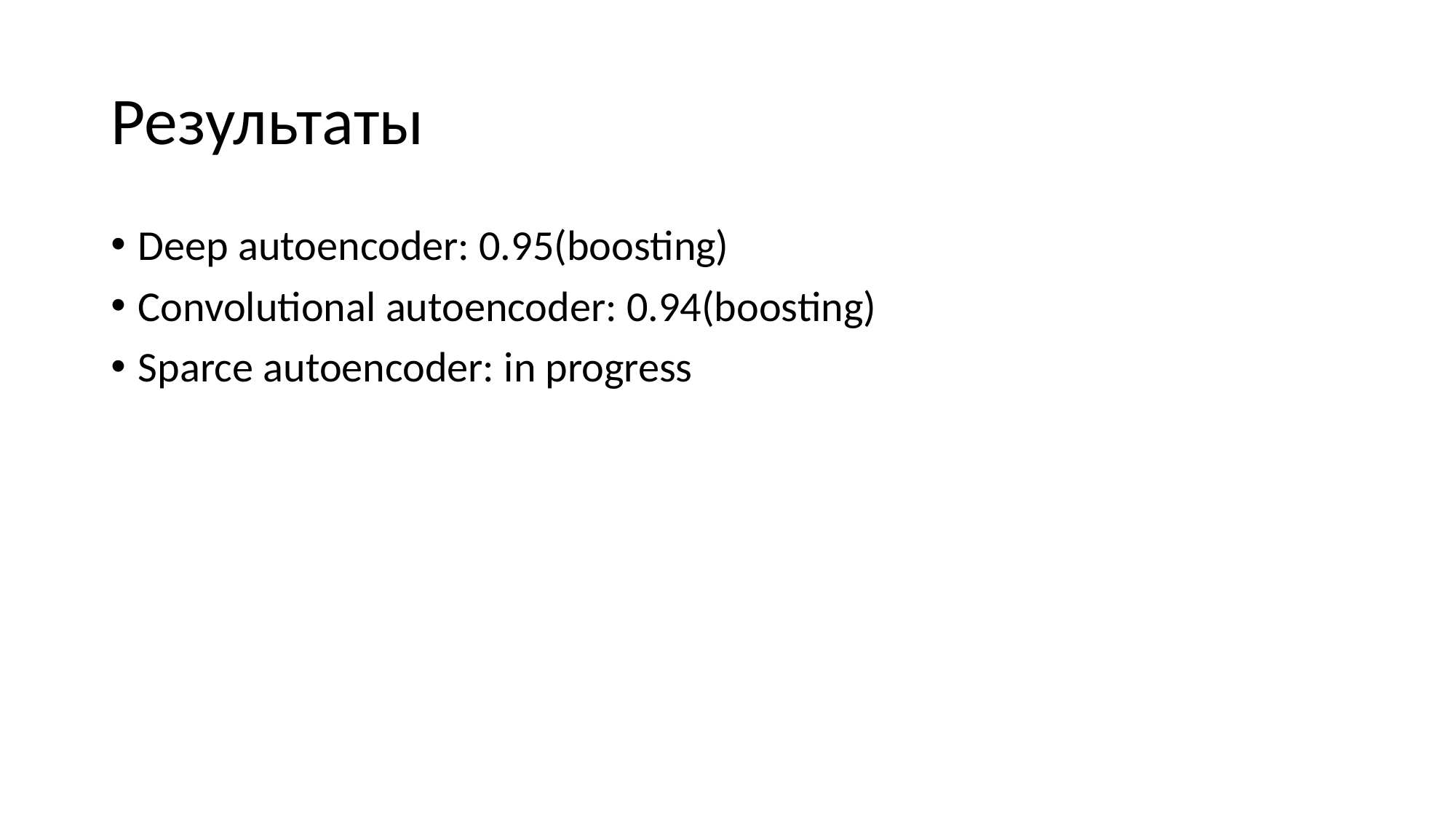

# Результаты
Deep autoencoder: 0.95(boosting)
Convolutional autoencoder: 0.94(boosting)
Sparce autoencoder: in progress